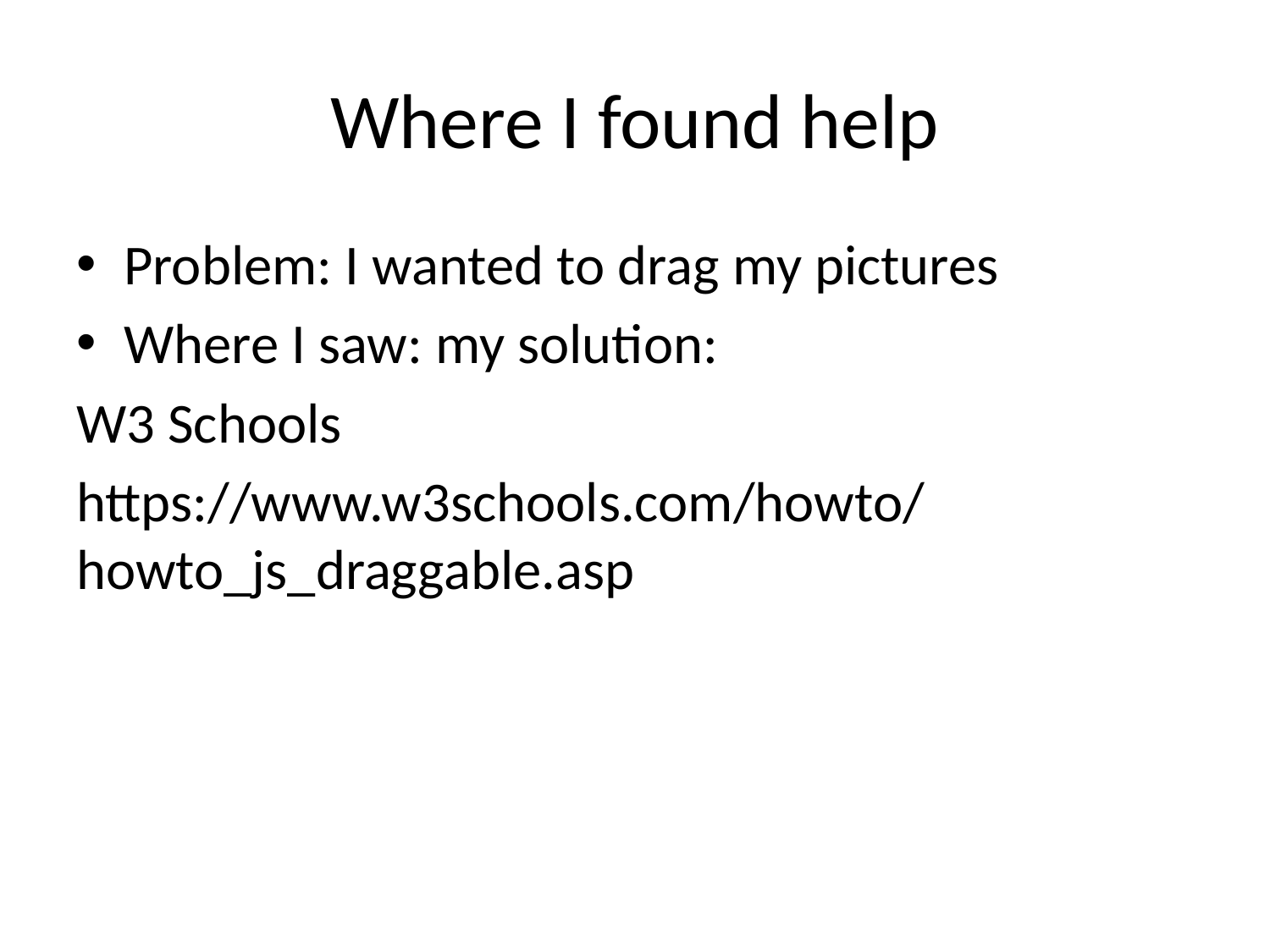

# Where I found help
Problem: I wanted to drag my pictures
Where I saw: my solution:
W3 Schools
https://www.w3schools.com/howto/howto_js_draggable.asp